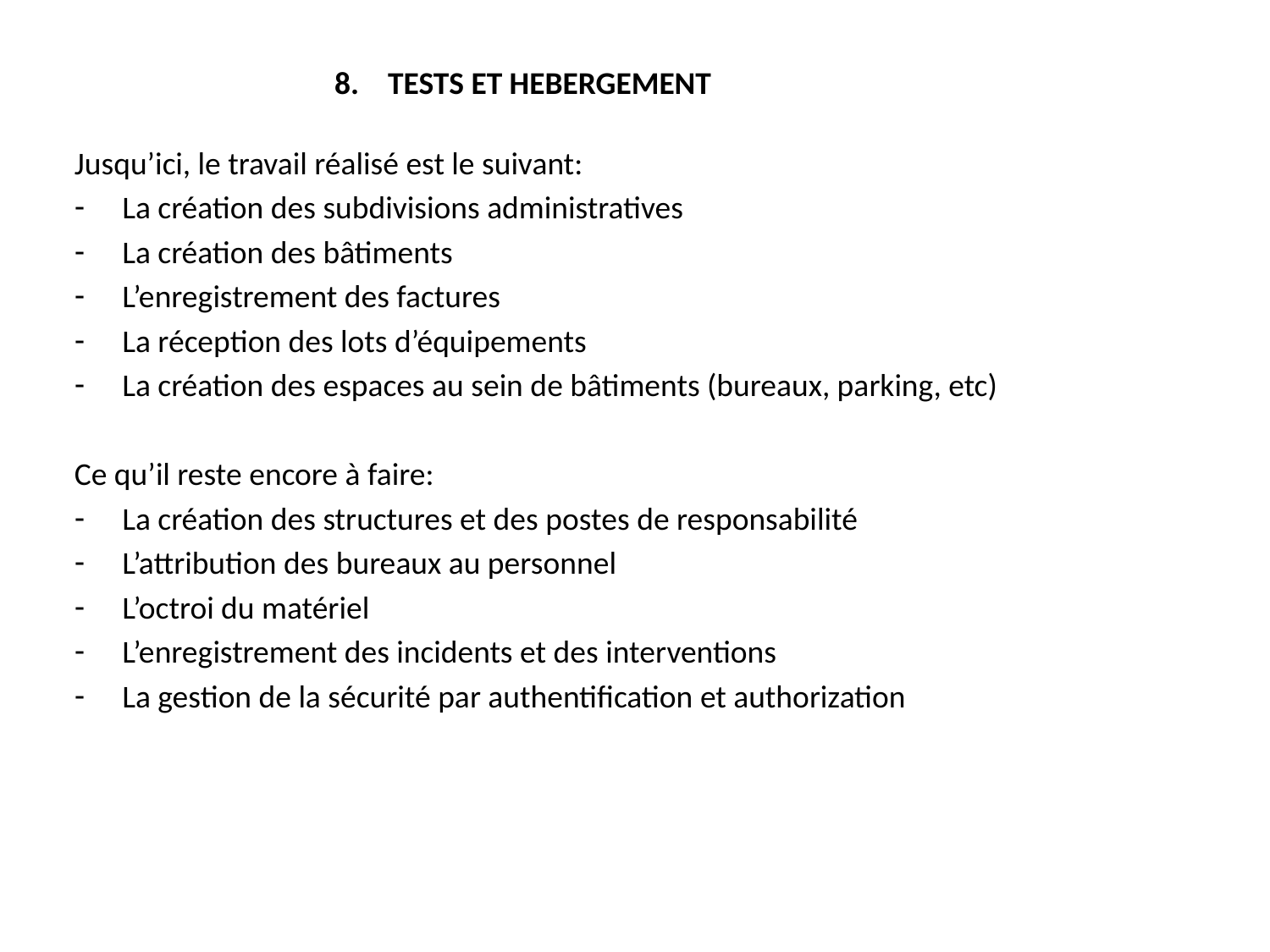

8.    TESTS ET HEBERGEMENT
Jusqu’ici, le travail réalisé est le suivant:
La création des subdivisions administratives
La création des bâtiments
L’enregistrement des factures
La réception des lots d’équipements
La création des espaces au sein de bâtiments (bureaux, parking, etc)

Ce qu’il reste encore à faire:
La création des structures et des postes de responsabilité
L’attribution des bureaux au personnel
L’octroi du matériel
L’enregistrement des incidents et des interventions
La gestion de la sécurité par authentification et authorization